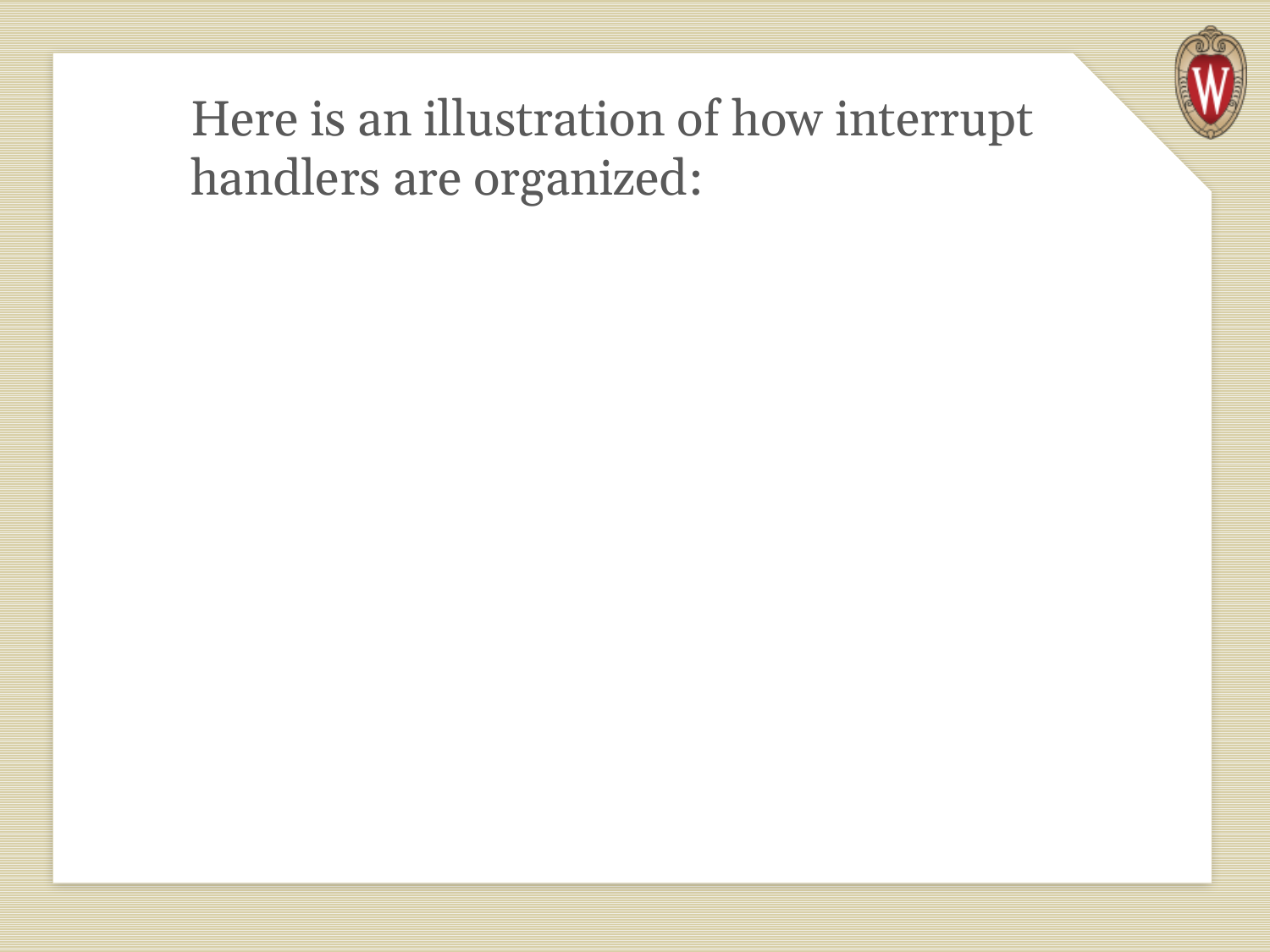

Here is an illustration of how interrupt handlers are organized: